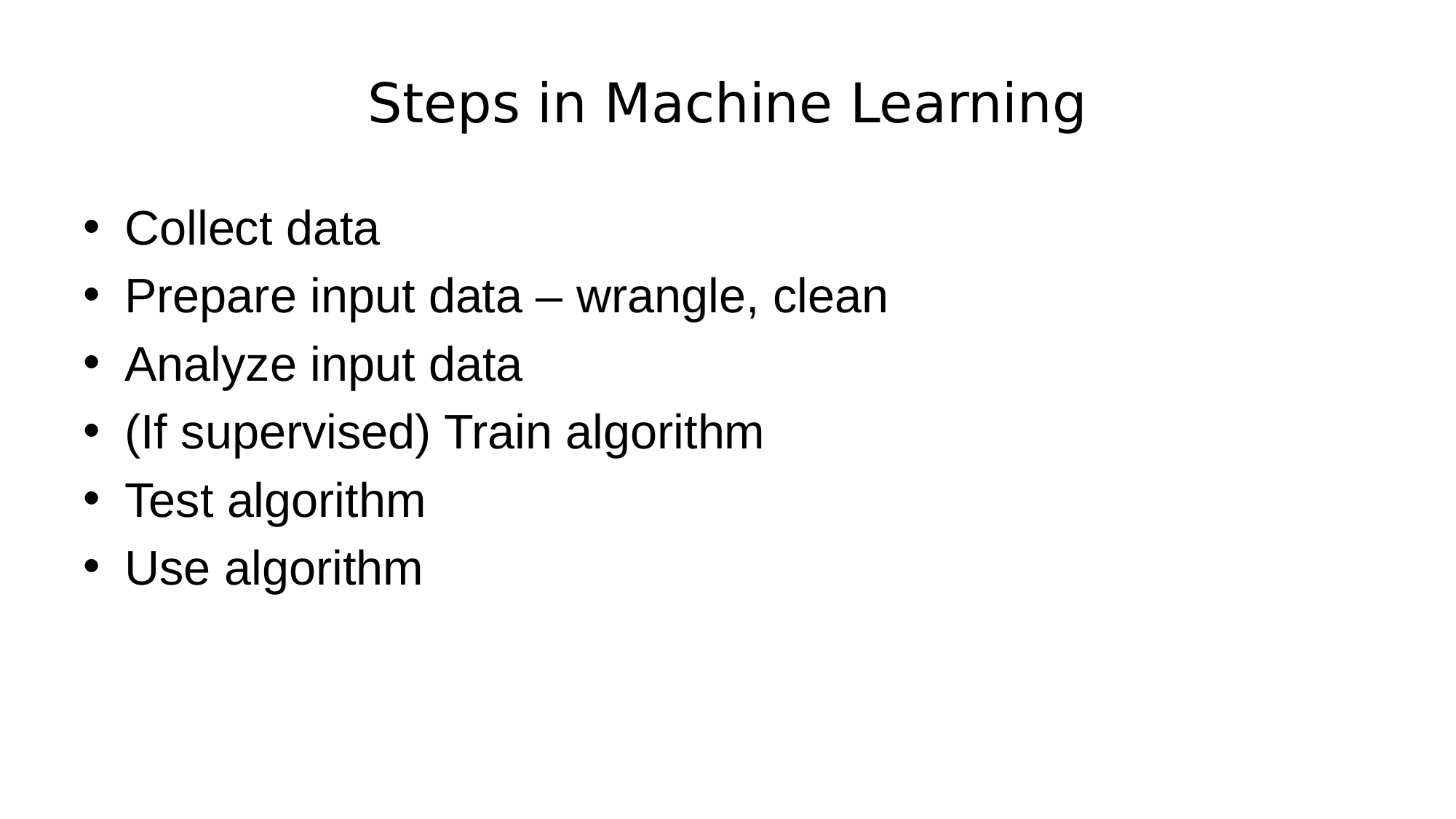

# Steps in Machine Learning
Collect data
Prepare input data – wrangle, clean
Analyze input data
(If supervised) Train algorithm
Test algorithm
Use algorithm